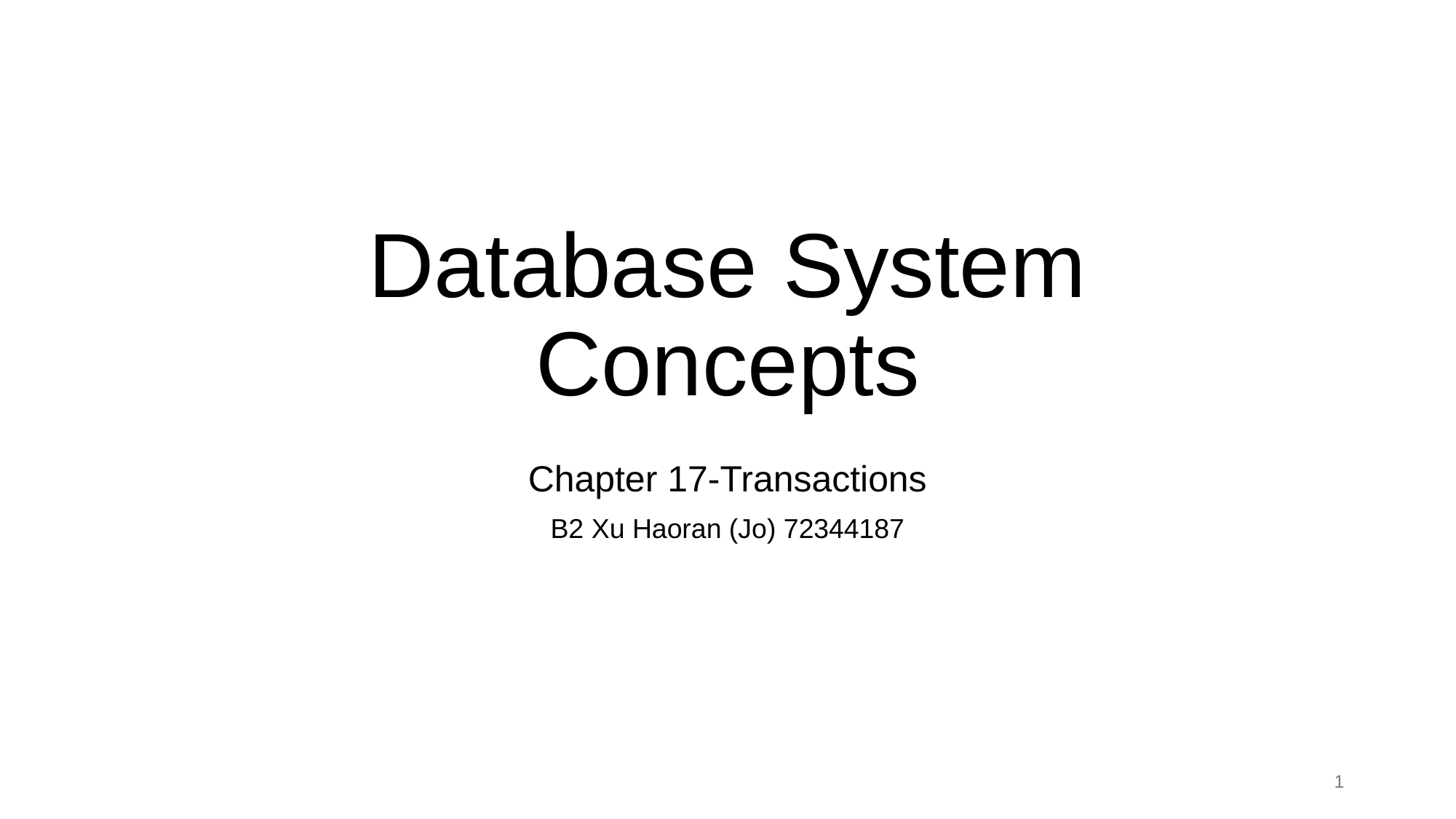

# Database System Concepts
Chapter 17-Transactions
B2 Xu Haoran (Jo) 72344187
1